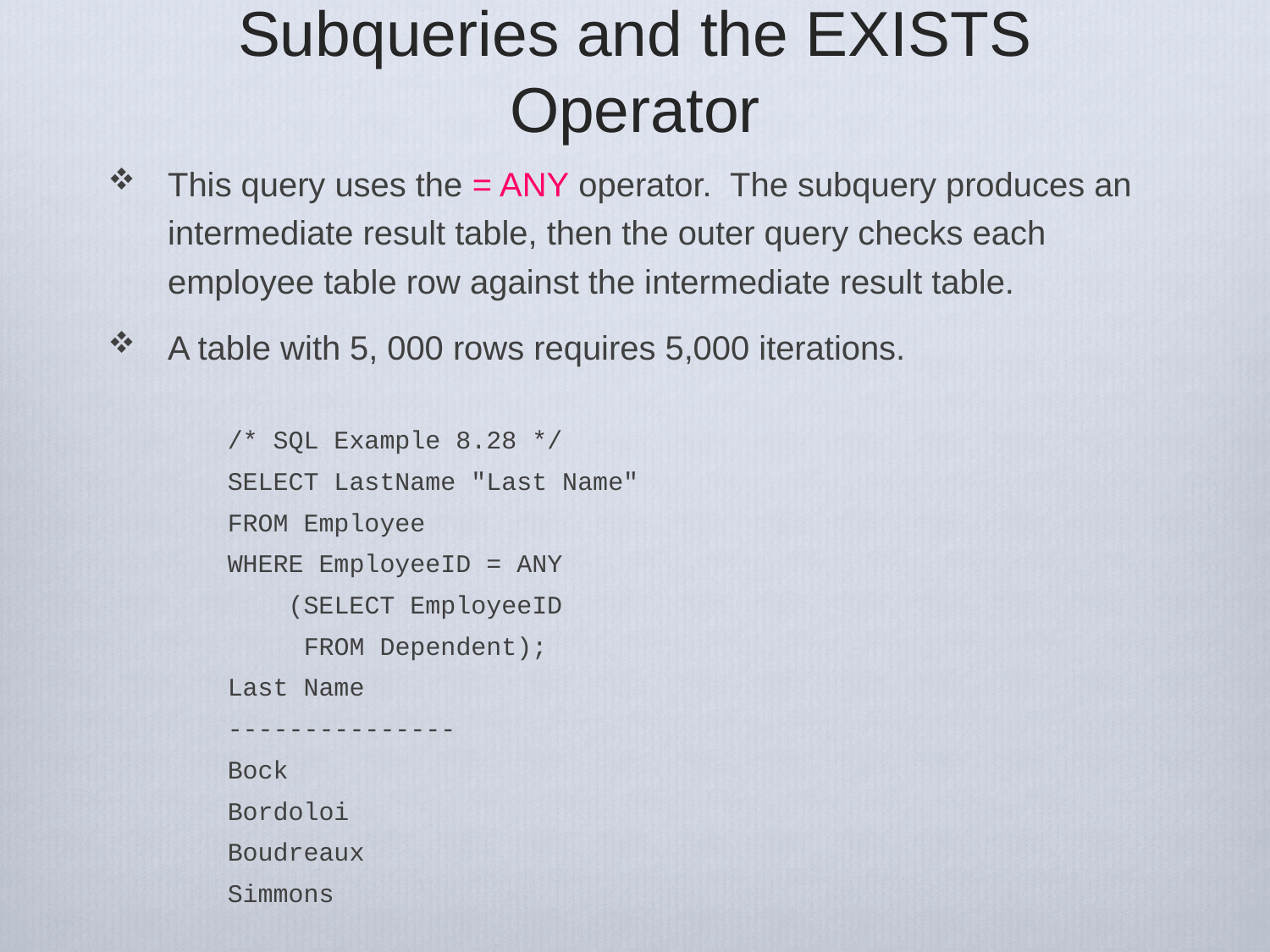

# Subqueries and the EXISTS Operator
This query uses the = ANY operator.  The subquery produces an intermediate result table, then the outer query checks each employee table row against the intermediate result table.
A table with 5, 000 rows requires 5,000 iterations.

/* SQL Example 8.28 */
SELECT LastName "Last Name"
FROM Employee
WHERE EmployeeID = ANY
    (SELECT EmployeeID
     FROM Dependent);
Last Name
---------------
Bock
Bordoloi
Boudreaux
Simmons